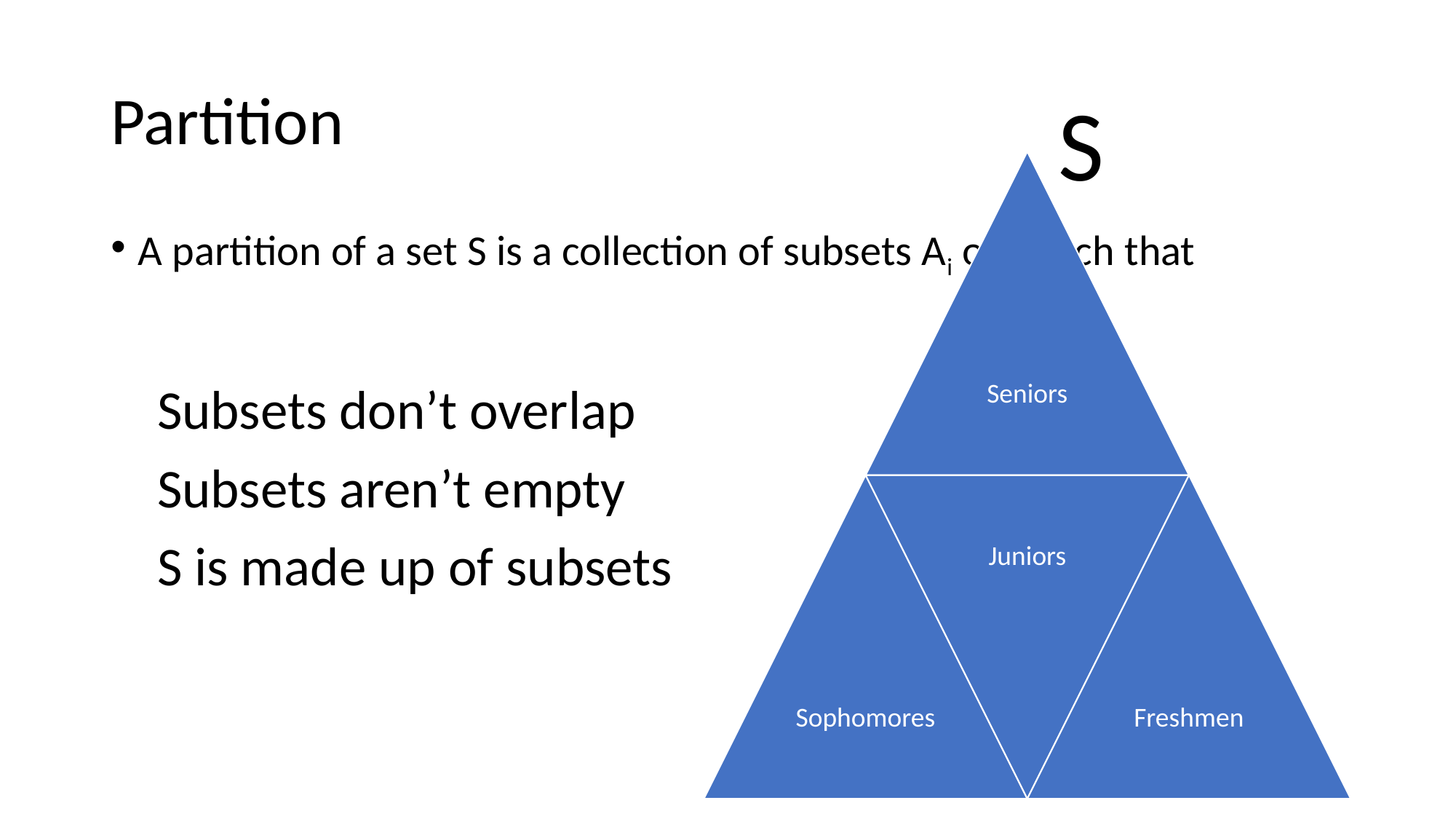

# Partition
S
Seniors
Sophomores
Juniors
Freshmen
A partition of a set S is a collection of subsets Ai of S such that
Subsets don’t overlap
Subsets aren’t empty
S is made up of subsets